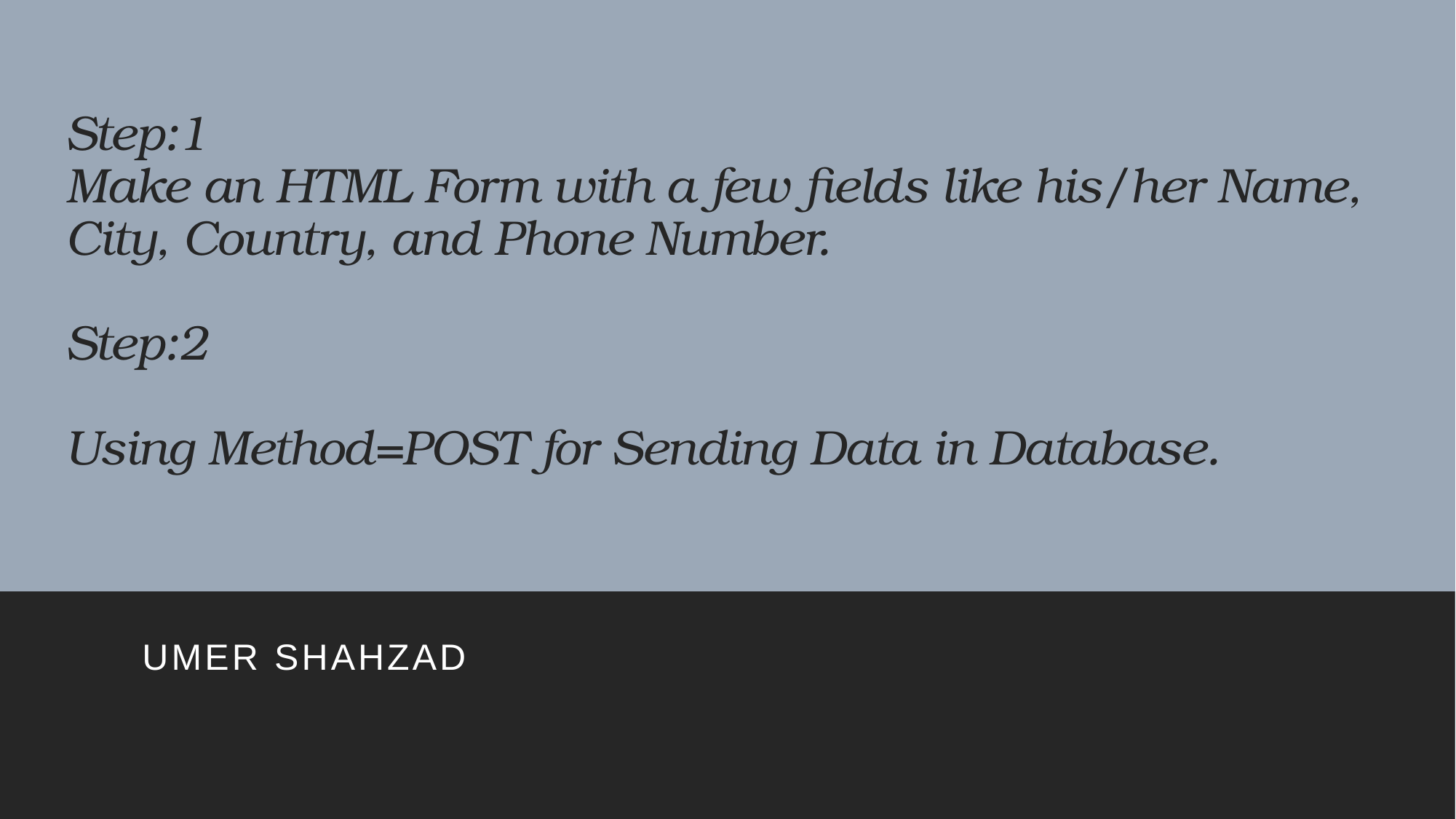

# Step:1 Make an HTML Form with a few fields like his/her Name, City, Country, and Phone Number. Step:2 Using Method=POST for Sending Data in Database.

Umer Shahzad